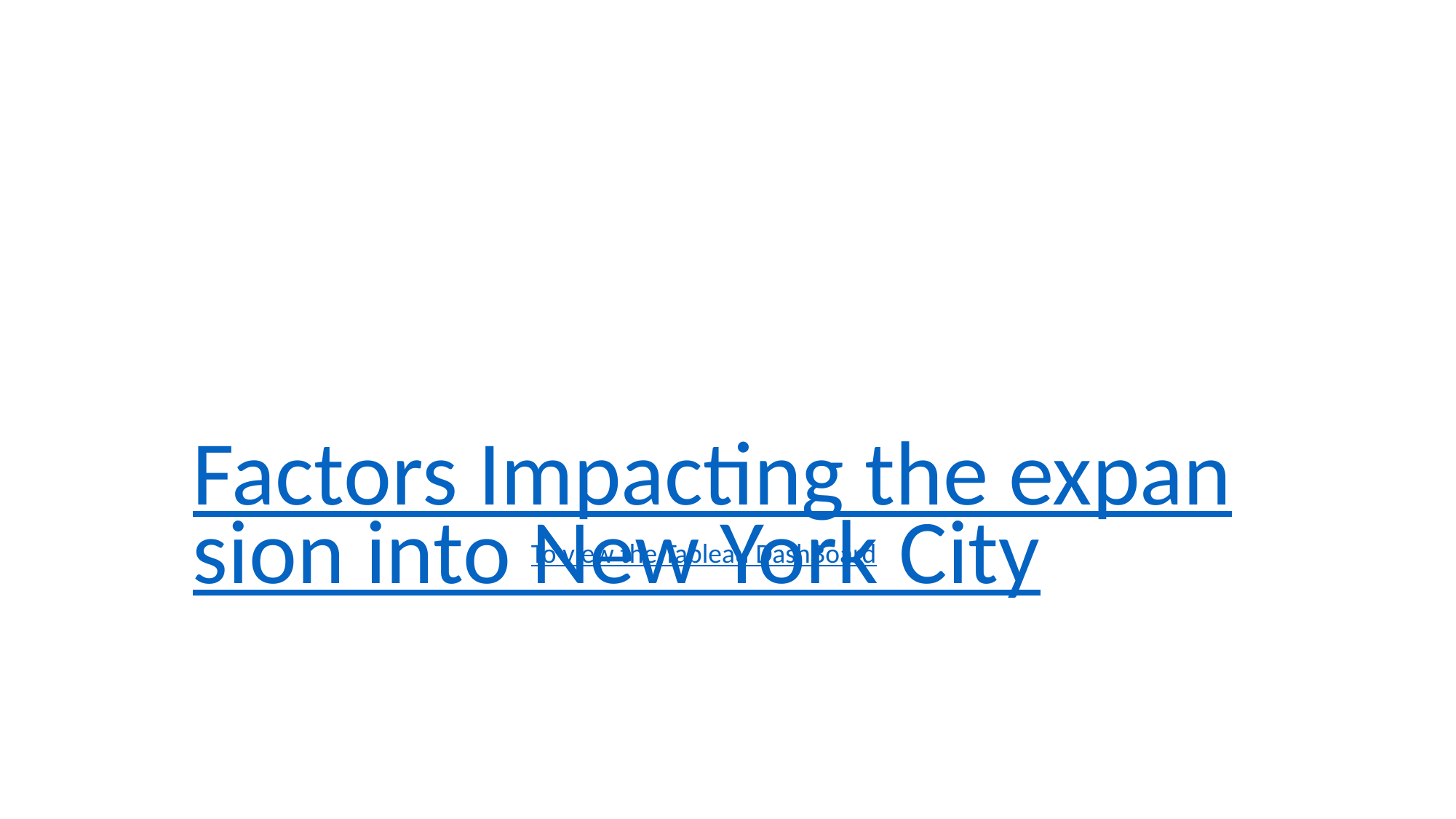

# Factors Impacting the expansion into New York City
To view the Tableau DashBoard